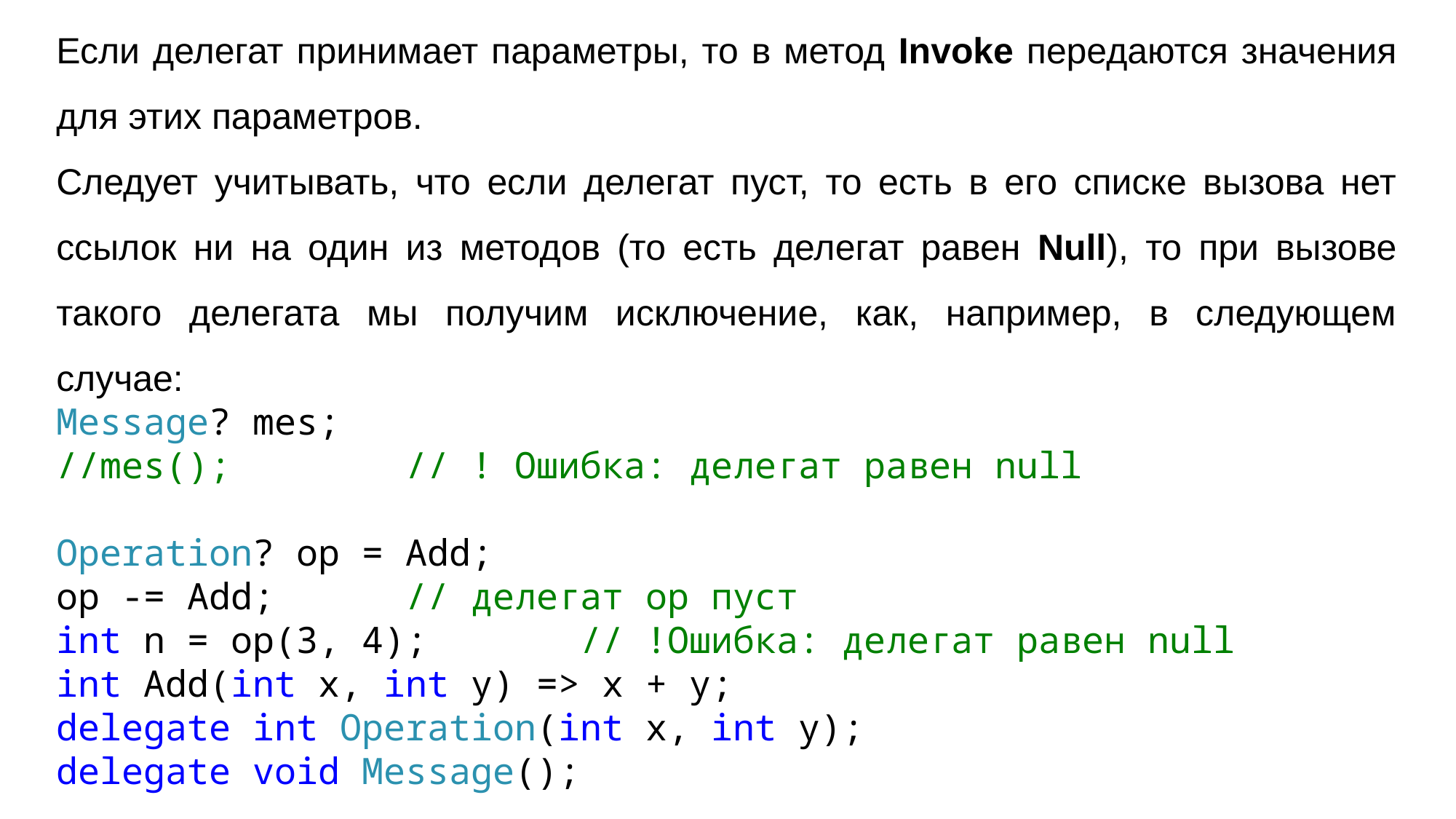

Если делегат принимает параметры, то в метод Invoke передаются значения для этих параметров.
Следует учитывать, что если делегат пуст, то есть в его списке вызова нет ссылок ни на один из методов (то есть делегат равен Null), то при вызове такого делегата мы получим исключение, как, например, в следующем случае:
Message? mes;
//mes();        // ! Ошибка: делегат равен null

Operation? op = Add;
op -= Add;      // делегат op пуст
int n = op(3, 4);       // !Ошибка: делегат равен null
int Add(int x, int y) => x + y;
delegate int Operation(int x, int y);
delegate void Message();